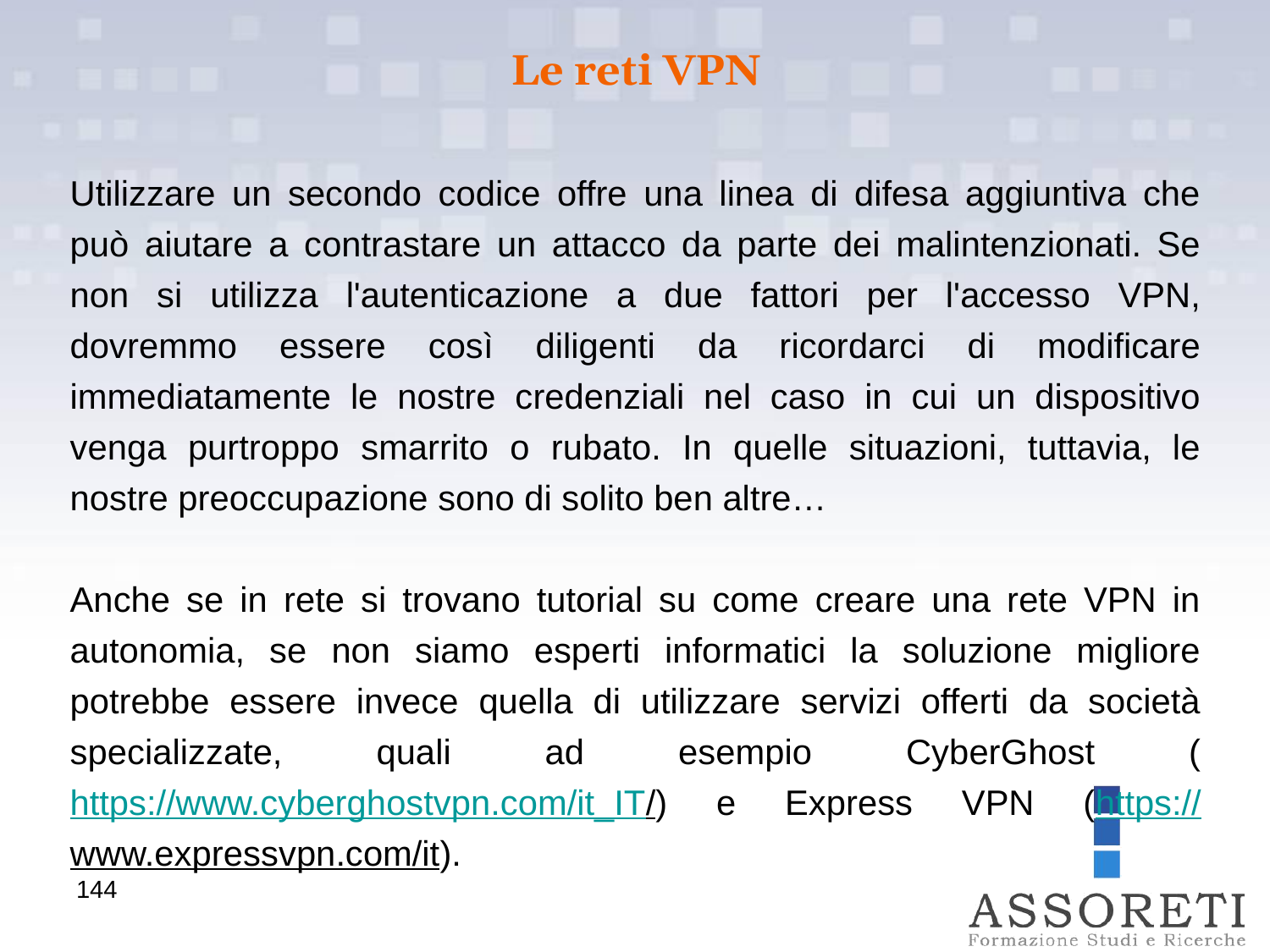

Le reti VPN
Utilizzare un secondo codice offre una linea di difesa aggiuntiva che può aiutare a contrastare un attacco da parte dei malintenzionati. Se non si utilizza l'autenticazione a due fattori per l'accesso VPN, dovremmo essere così diligenti da ricordarci di modificare immediatamente le nostre credenziali nel caso in cui un dispositivo venga purtroppo smarrito o rubato. In quelle situazioni, tuttavia, le nostre preoccupazione sono di solito ben altre…

Anche se in rete si trovano tutorial su come creare una rete VPN in autonomia, se non siamo esperti informatici la soluzione migliore potrebbe essere invece quella di utilizzare servizi offerti da società specializzate, quali ad esempio CyberGhost (https://www.cyberghostvpn.com/it_IT/) e Express VPN (https://www.expressvpn.com/it).
144